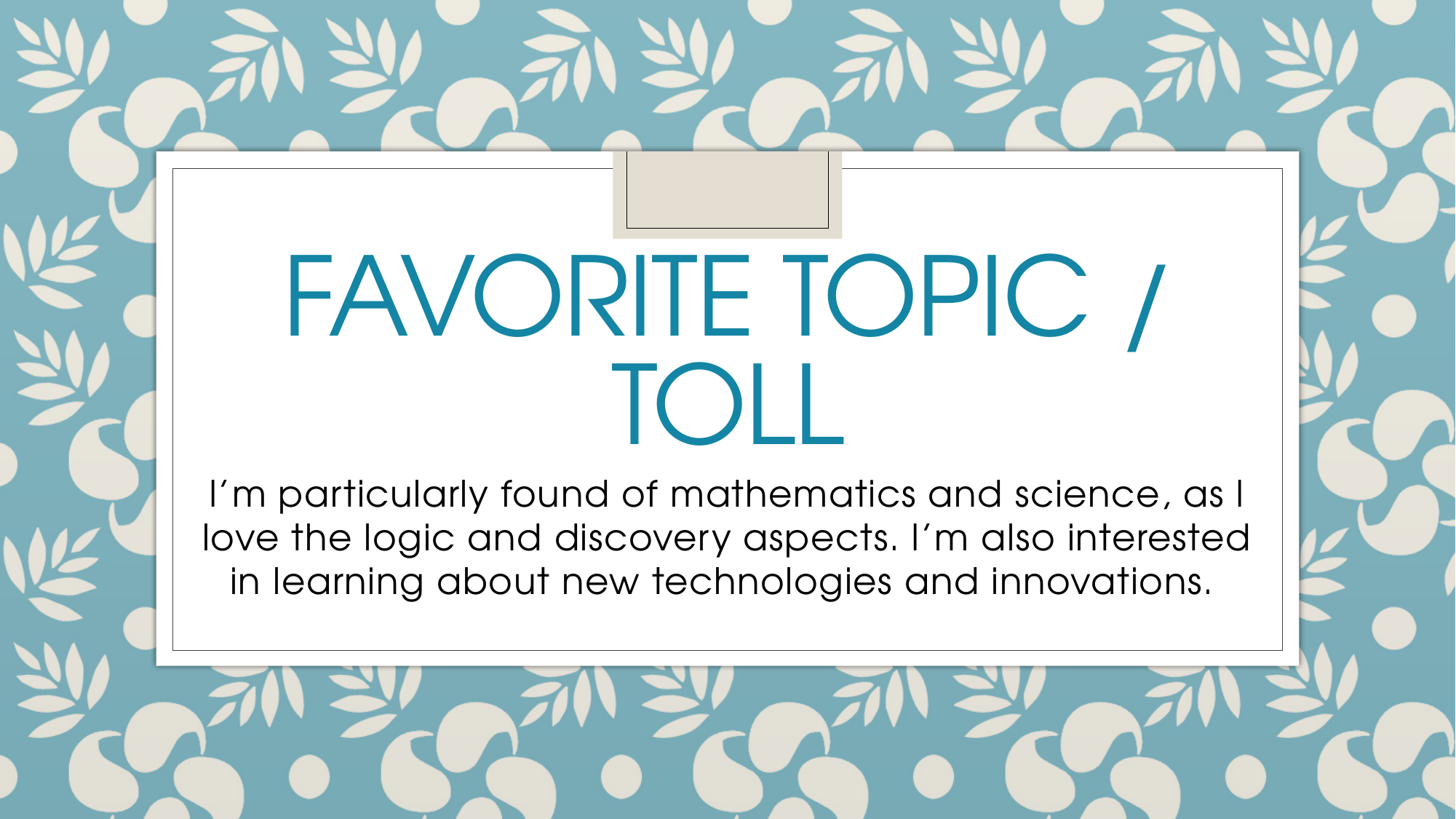

# Favorite Topic / Toll
I’m particularly found of mathematics and science, as I love the logic and discovery aspects. I’m also interested in learning about new technologies and innovations.